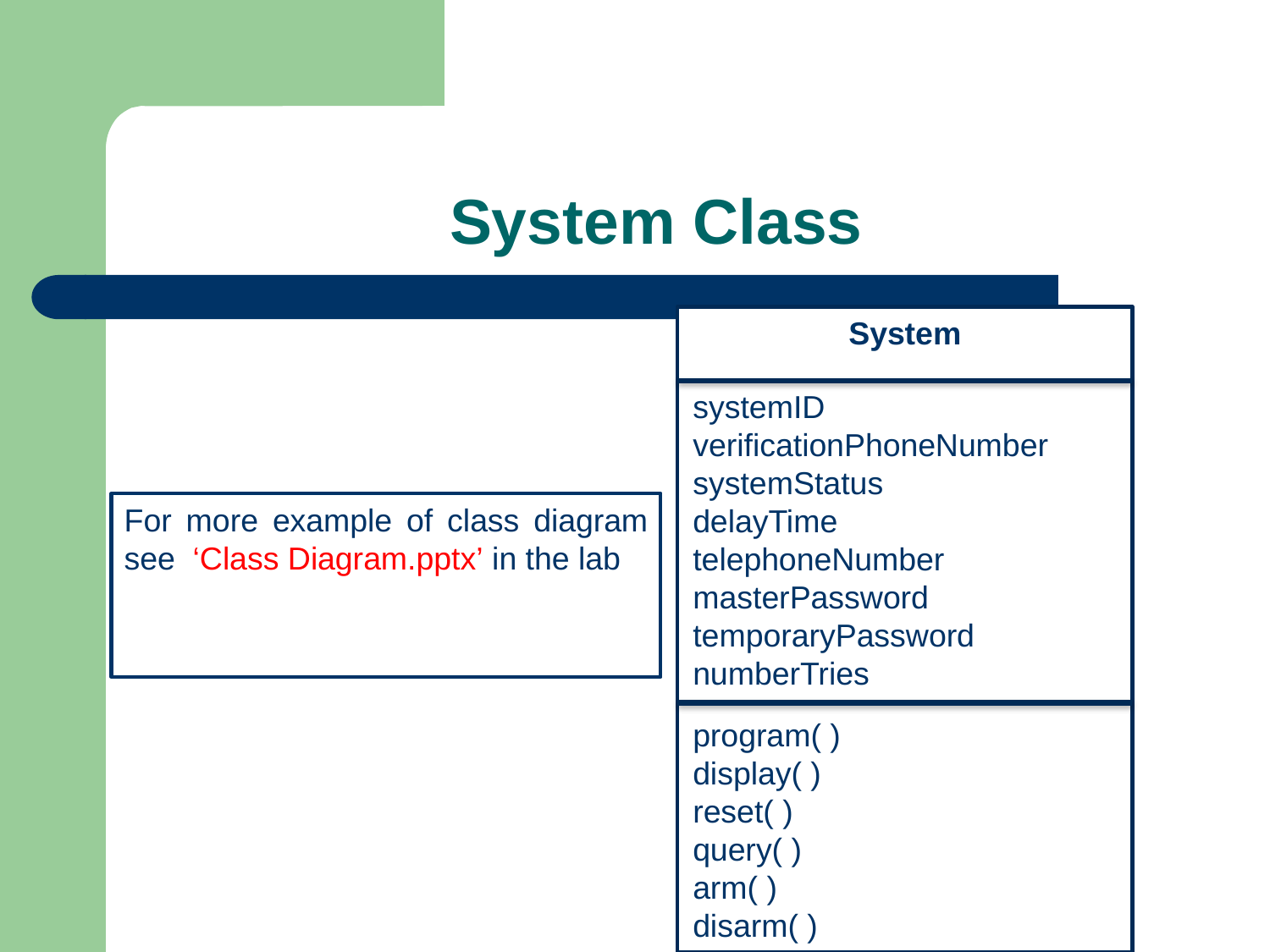

# System Class
System
systemID
verificationPhoneNumber
systemStatus
delayTime
telephoneNumber
masterPassword
temporaryPassword
numberTries
For more example of class diagram see  ‘Class Diagram.pptx’ in the lab
program( )
display( )
reset( )
query( )
arm( )
disarm( )